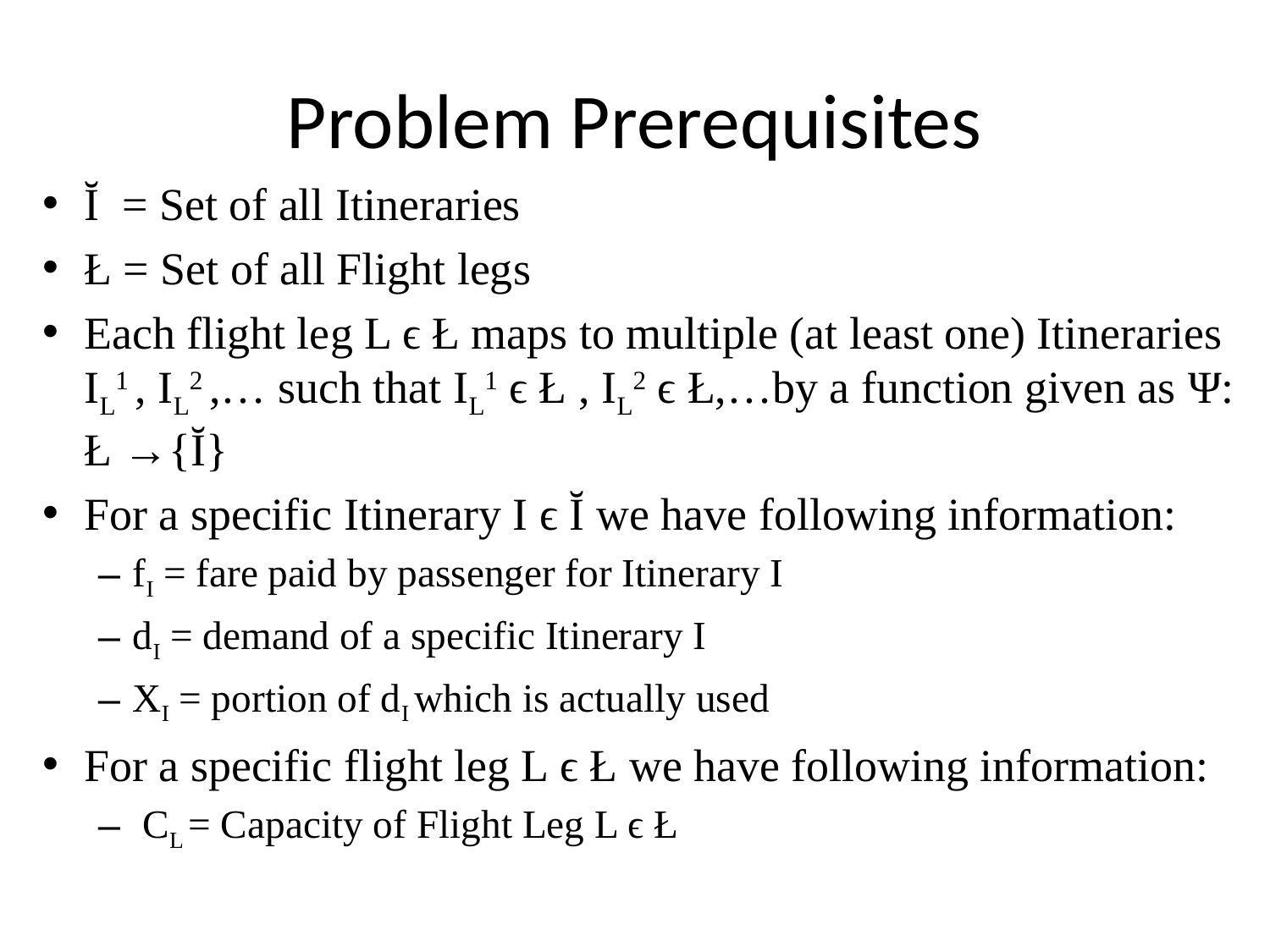

# Problem Prerequisites
Ĭ  = Set of all Itineraries
Ł = Set of all Flight legs
Each flight leg L ϵ Ł maps to multiple (at least one) Itineraries IL1 , IL2 ,… such that IL1 ϵ Ł , IL2 ϵ Ł,…by a function given as Ψ: Ł →{Ĭ}
For a specific Itinerary I ϵ Ĭ we have following information:
fI = fare paid by passenger for Itinerary I
dI = demand of a specific Itinerary I
XI = portion of dI which is actually used
For a specific flight leg L ϵ Ł we have following information:
 CL = Capacity of Flight Leg L ϵ Ł